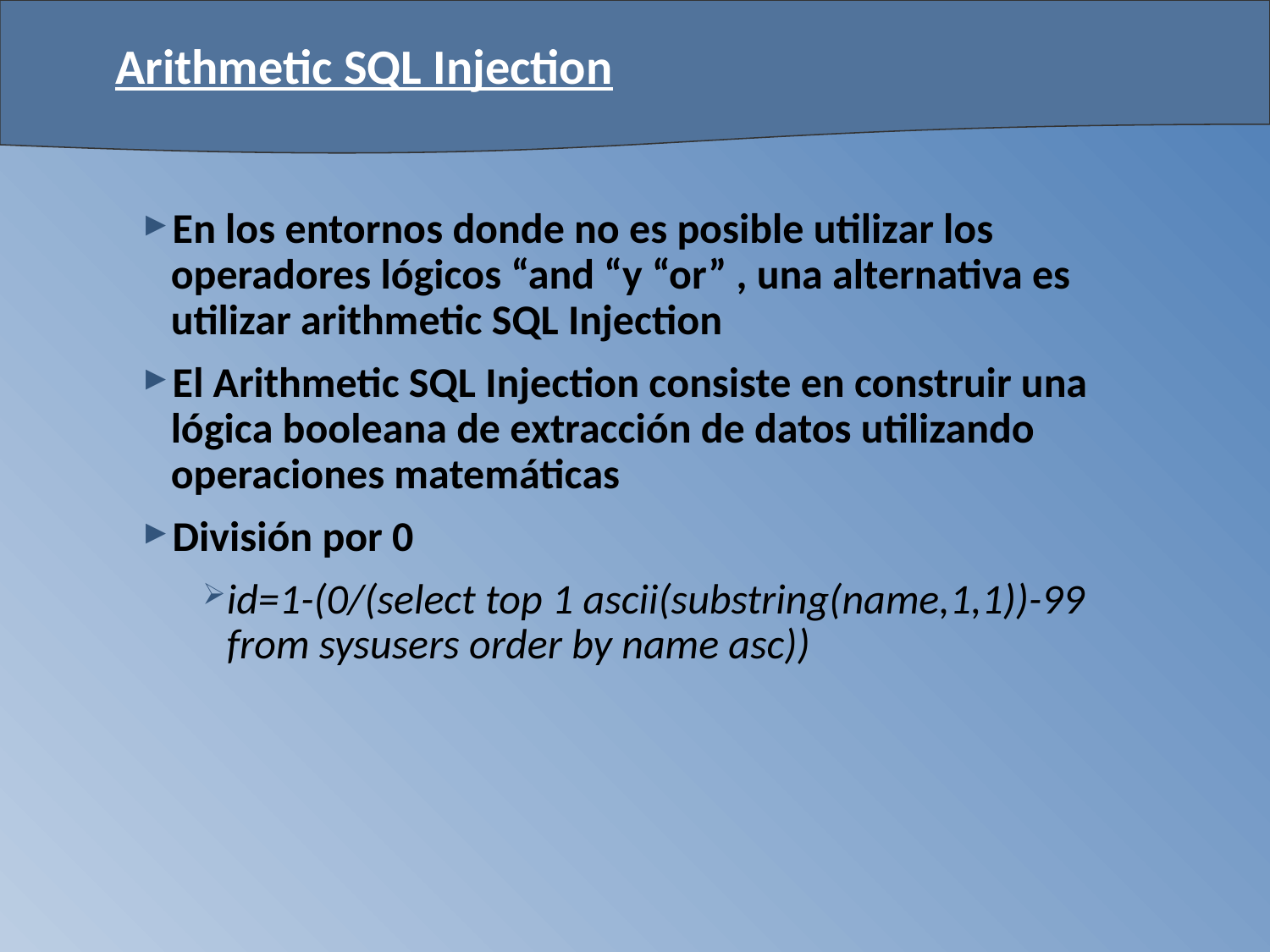

# Arithmetic SQL Injection
En los entornos donde no es posible utilizar los operadores lógicos “and “y “or” , una alternativa es utilizar arithmetic SQL Injection
El Arithmetic SQL Injection consiste en construir una lógica booleana de extracción de datos utilizando operaciones matemáticas
División por 0
id=1-(0/(select top 1 ascii(substring(name,1,1))-99 from sysusers order by name asc))